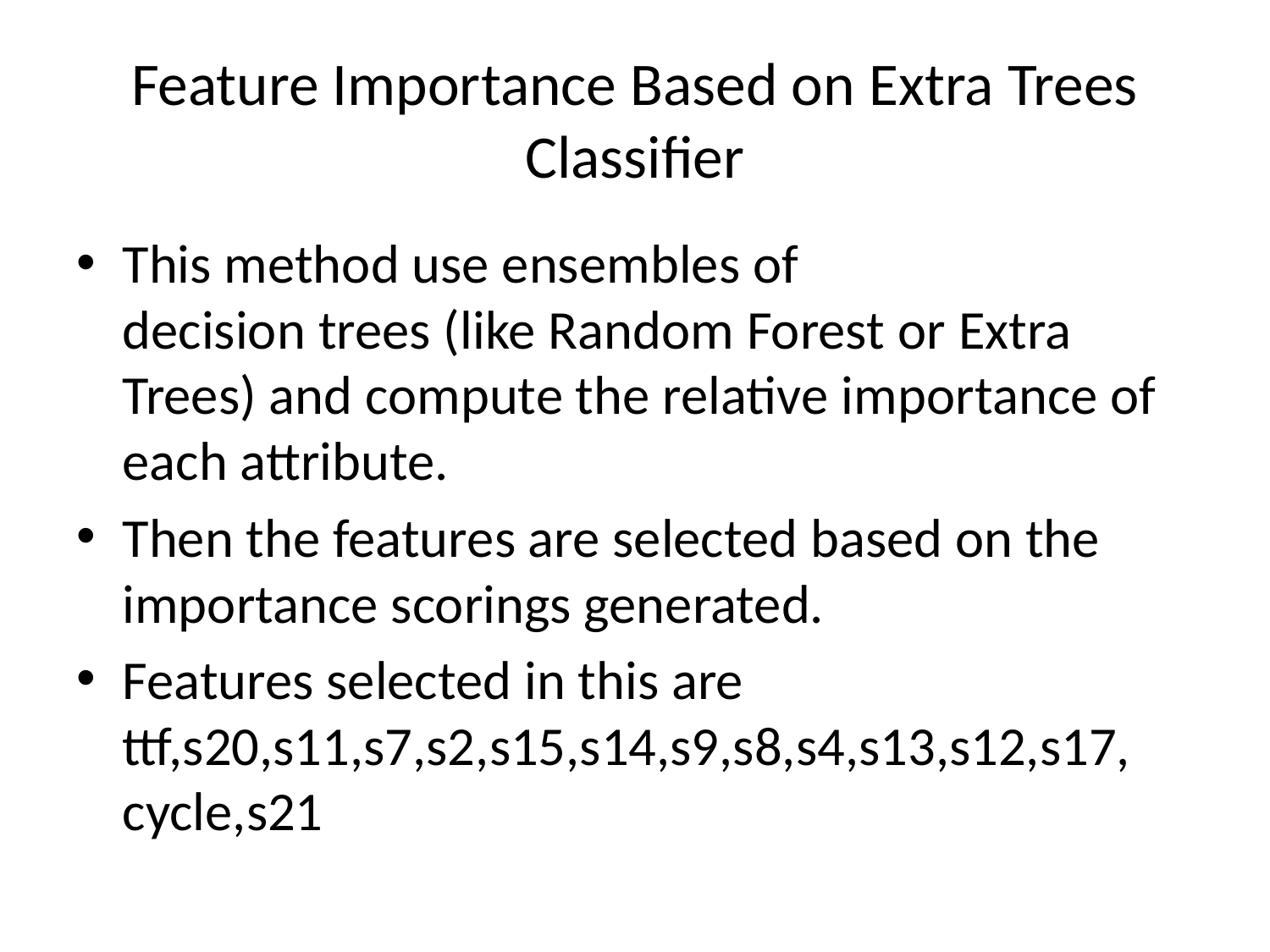

# Feature Importance Based on Extra Trees Classifier
This method use ensembles of decision trees (like Random Forest or Extra Trees) and compute the relative importance of each attribute.
Then the features are selected based on the importance scorings generated.
Features selected in this are ttf,s20,s11,s7,s2,s15,s14,s9,s8,s4,s13,s12,s17, cycle,s21